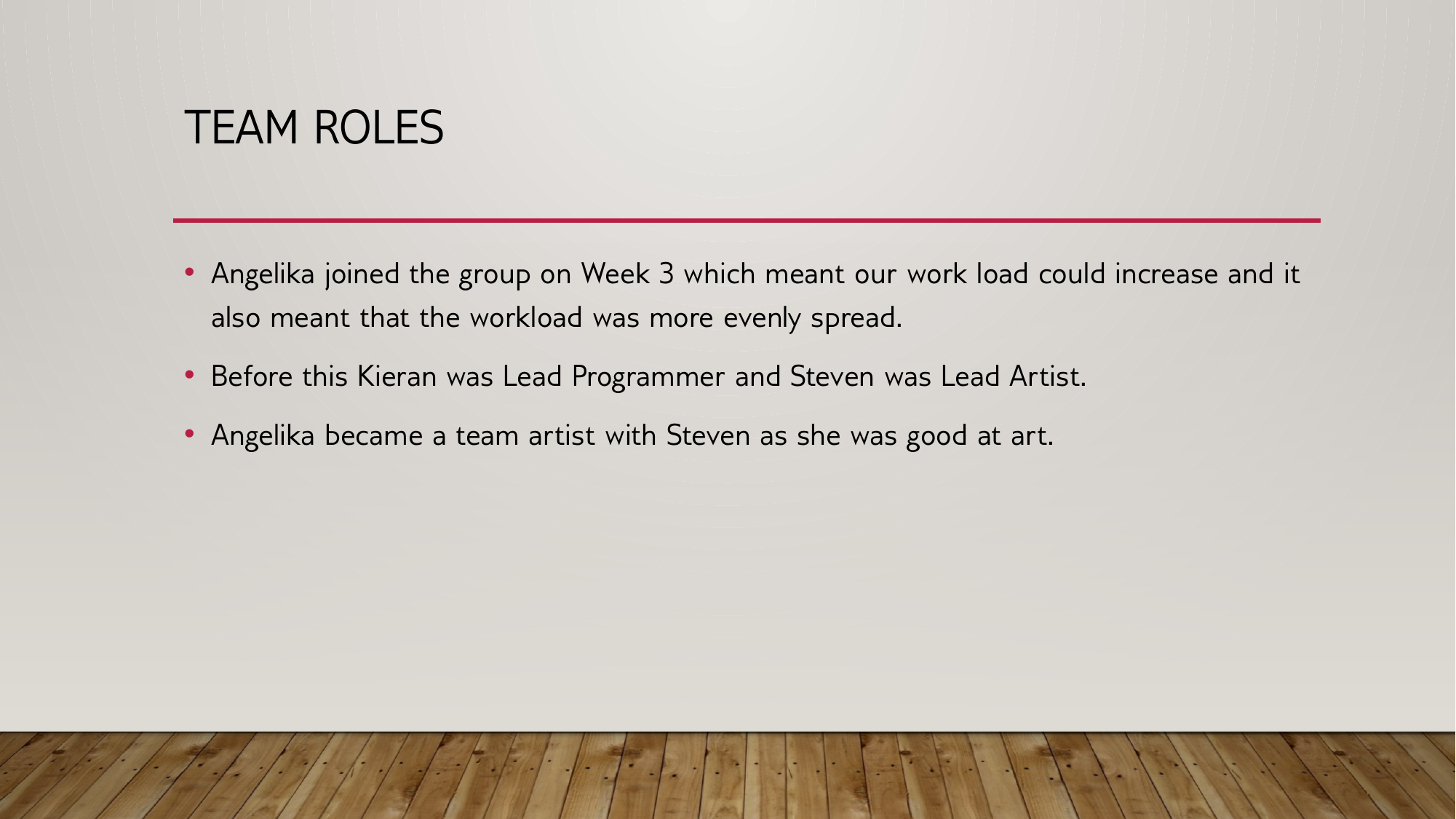

# Team Roles
Angelika joined the group on Week 3 which meant our work load could increase and it also meant that the workload was more evenly spread.
Before this Kieran was Lead Programmer and Steven was Lead Artist.
Angelika became a team artist with Steven as she was good at art.